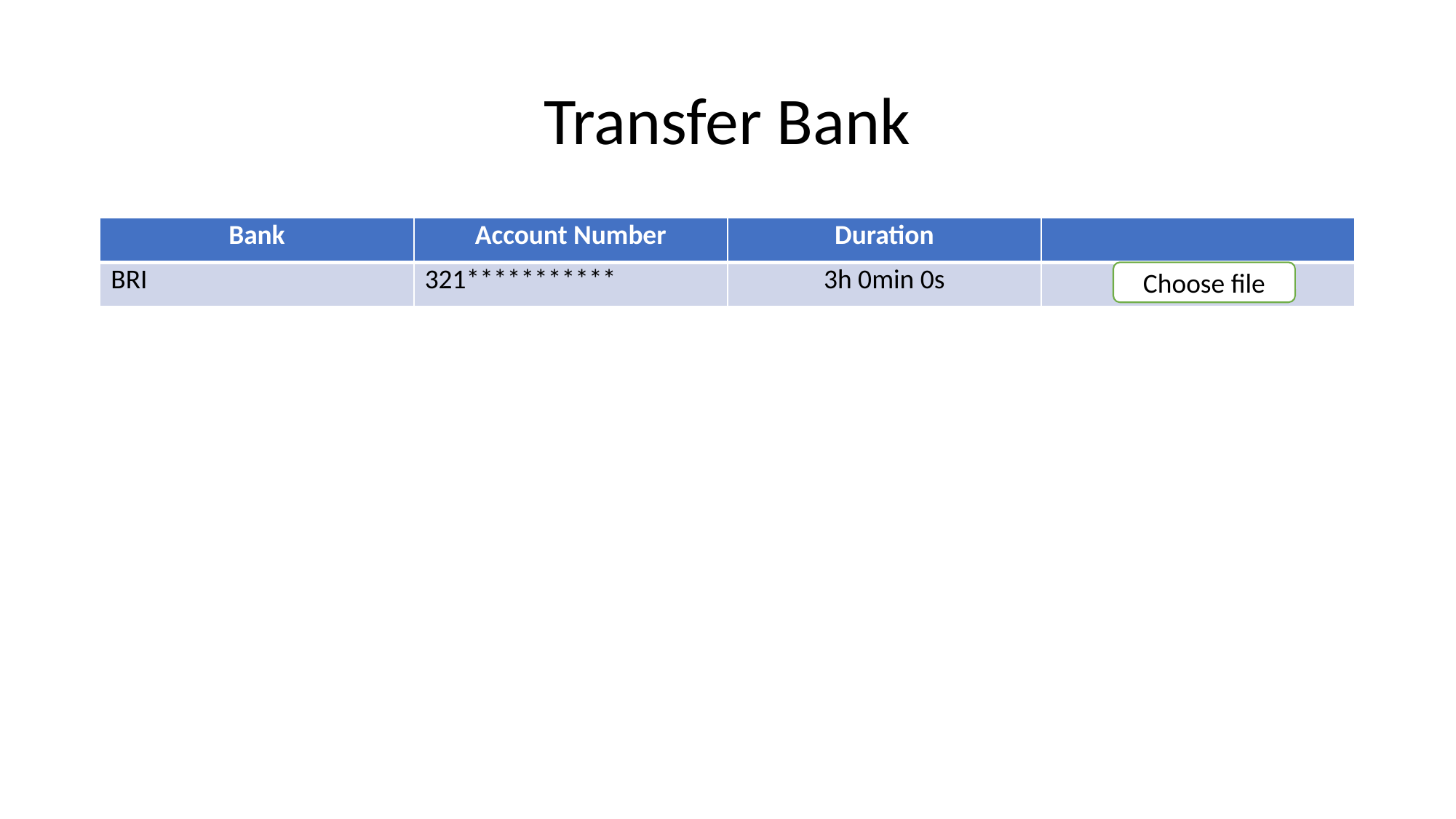

# Transfer Bank
| Bank | Account Number | Duration |  |
| --- | --- | --- | --- |
| BRI | 321\*\*\*\*\*\*\*\*\*\*\* | 3h 0min 0s |  |
Choose file